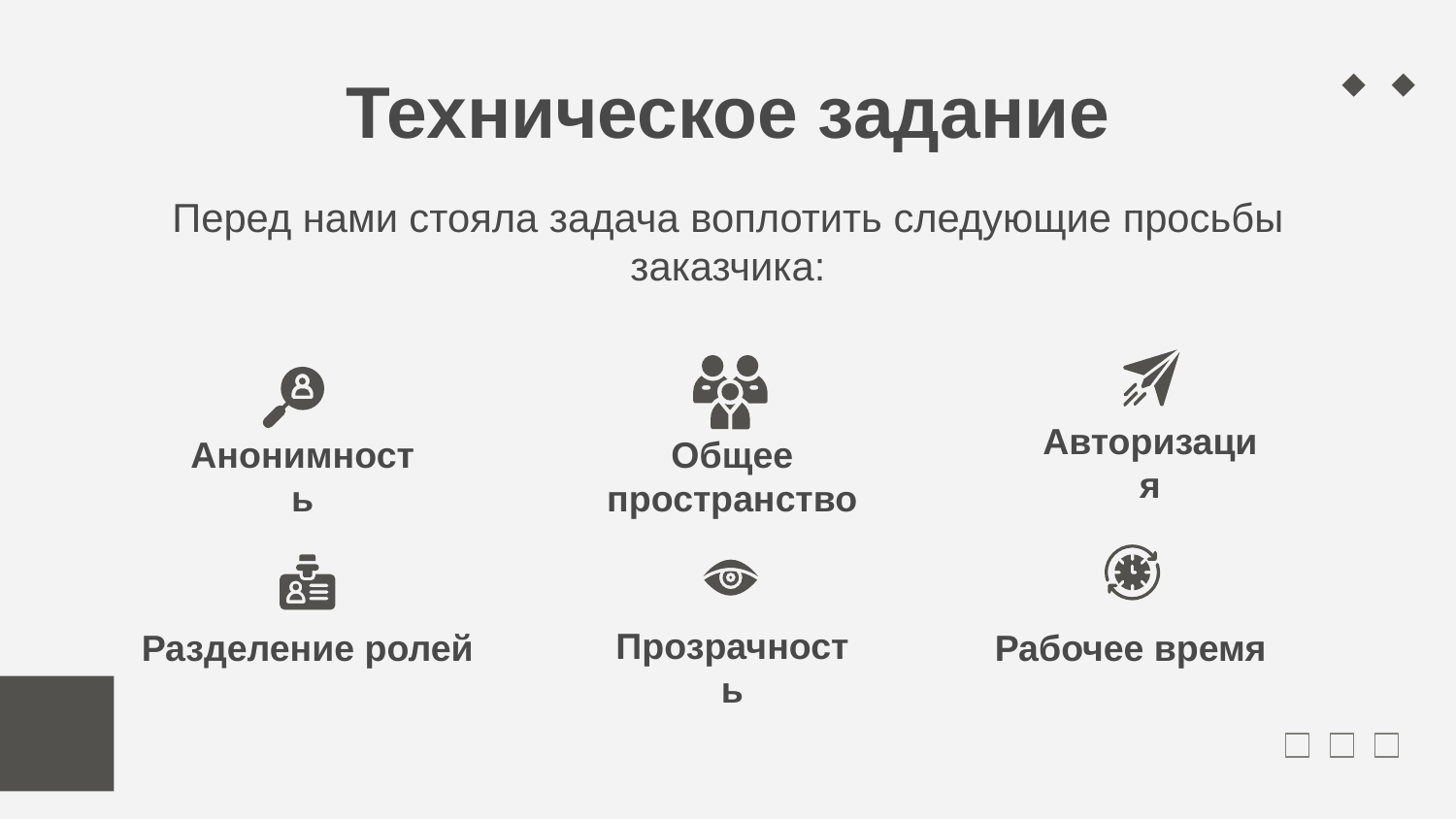

# Техническое задание
Перед нами стояла задача воплотить следующие просьбы заказчика:

Авторизация
Общее пространство
Анонимность

Прозрачность
Разделение ролей
Рабочее время